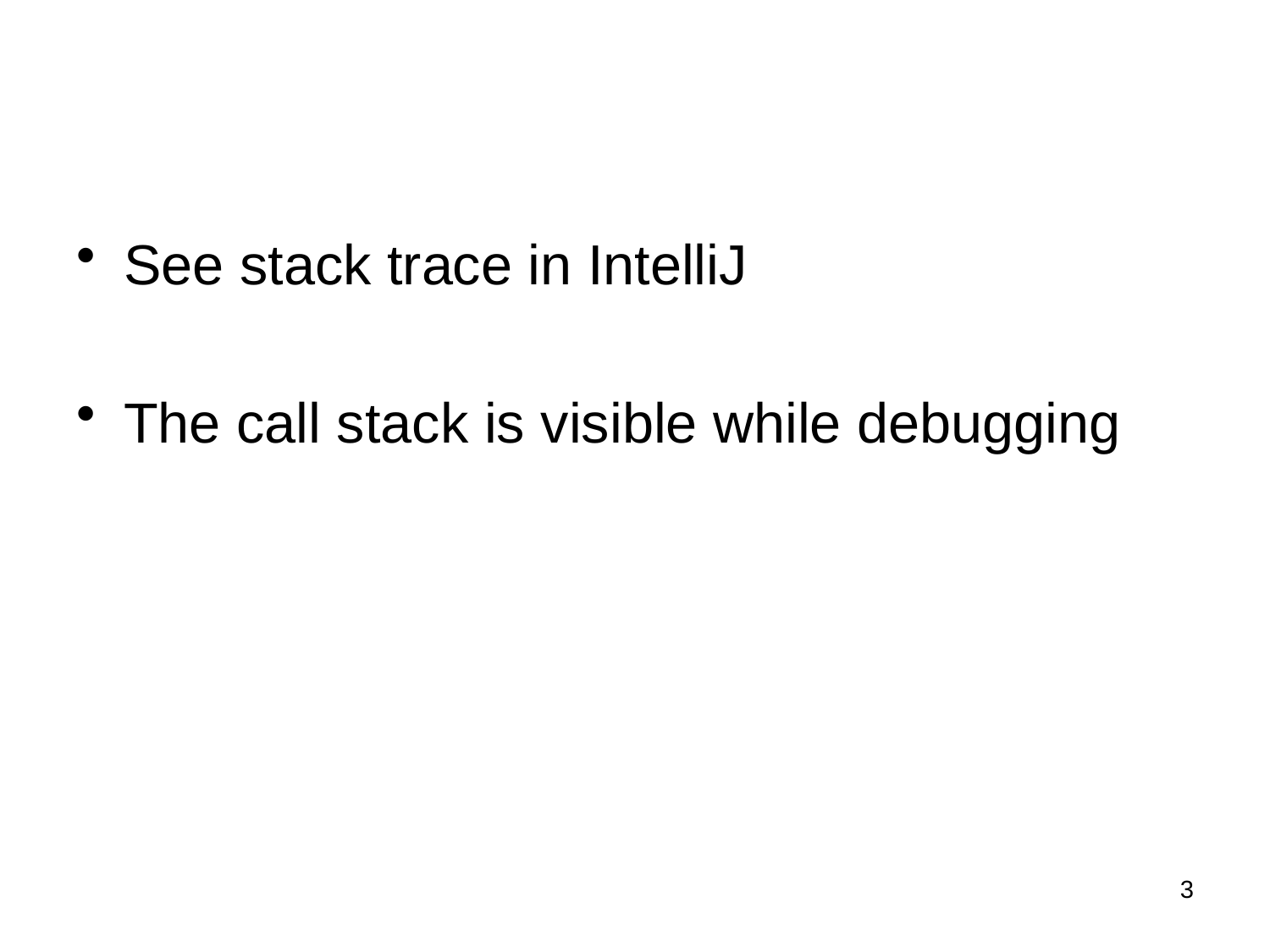

See stack trace in IntelliJ

The call stack is visible while debugging

3